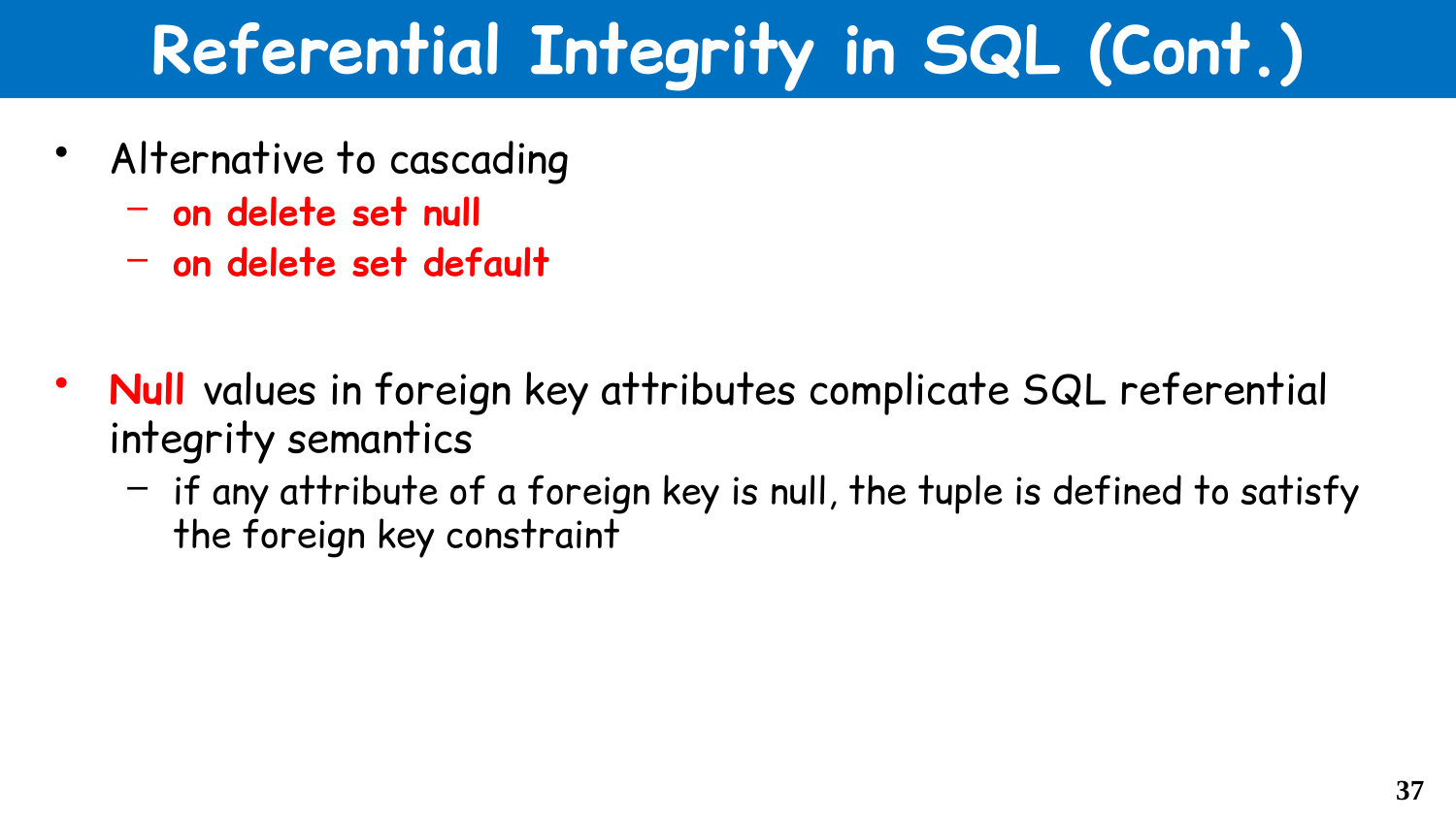

# Referential Integrity in SQL (Cont.)
Alternative to cascading
on delete set null
on delete set default

Null values in foreign key attributes complicate SQL referential integrity semantics
if any attribute of a foreign key is null, the tuple is defined to satisfy the foreign key constraint